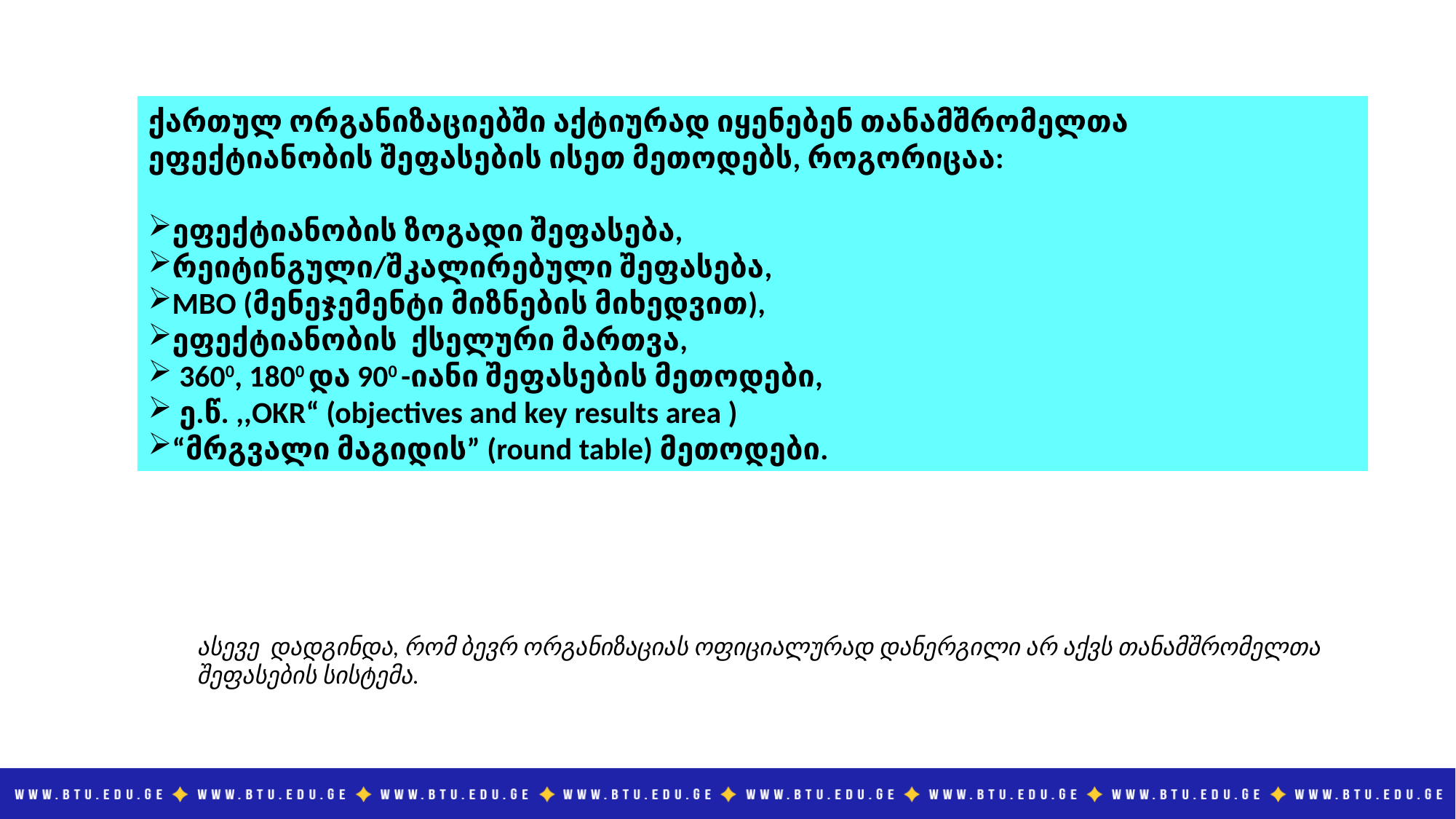

ქართულ ორგანიზაციებში აქტიურად იყენებენ თანამშრომელთა ეფექტიანობის შეფასების ისეთ მეთოდებს, როგორიცაა:

ეფექტიანობის ზოგადი შეფასება,
რეიტინგული/შკალირებული შეფასება,
MBO (მენეჯემენტი მიზნების მიხედვით),
ეფექტიანობის  ქსელური მართვა,
 3600, 1800 და 900 -იანი შეფასების მეთოდები,
 ე.წ. ,,OKR“ (objectives and key results area )
“მრგვალი მაგიდის” (round table) მეთოდები.
ასევე  დადგინდა, რომ ბევრ ორგანიზაციას ოფიციალურად დანერგილი არ აქვს თანამშრომელთა შეფასების სისტემა.